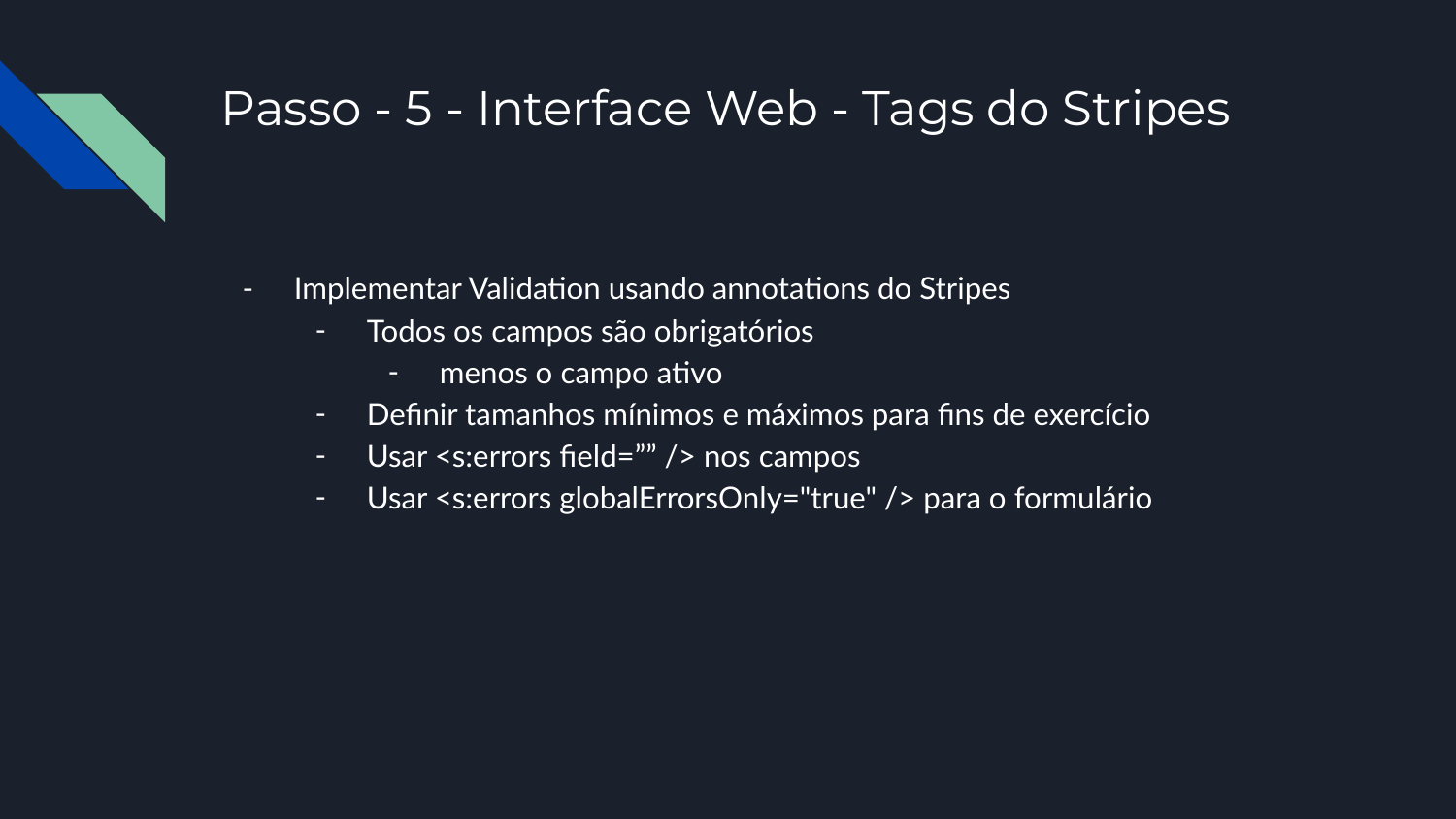

# Passo - 5 - Interface Web - Tags do Stripes
Implementar Validation usando annotations do Stripes
Todos os campos são obrigatórios
menos o campo ativo
Definir tamanhos mínimos e máximos para fins de exercício
Usar <s:errors field=”” /> nos campos
Usar <s:errors globalErrorsOnly="true" /> para o formulário